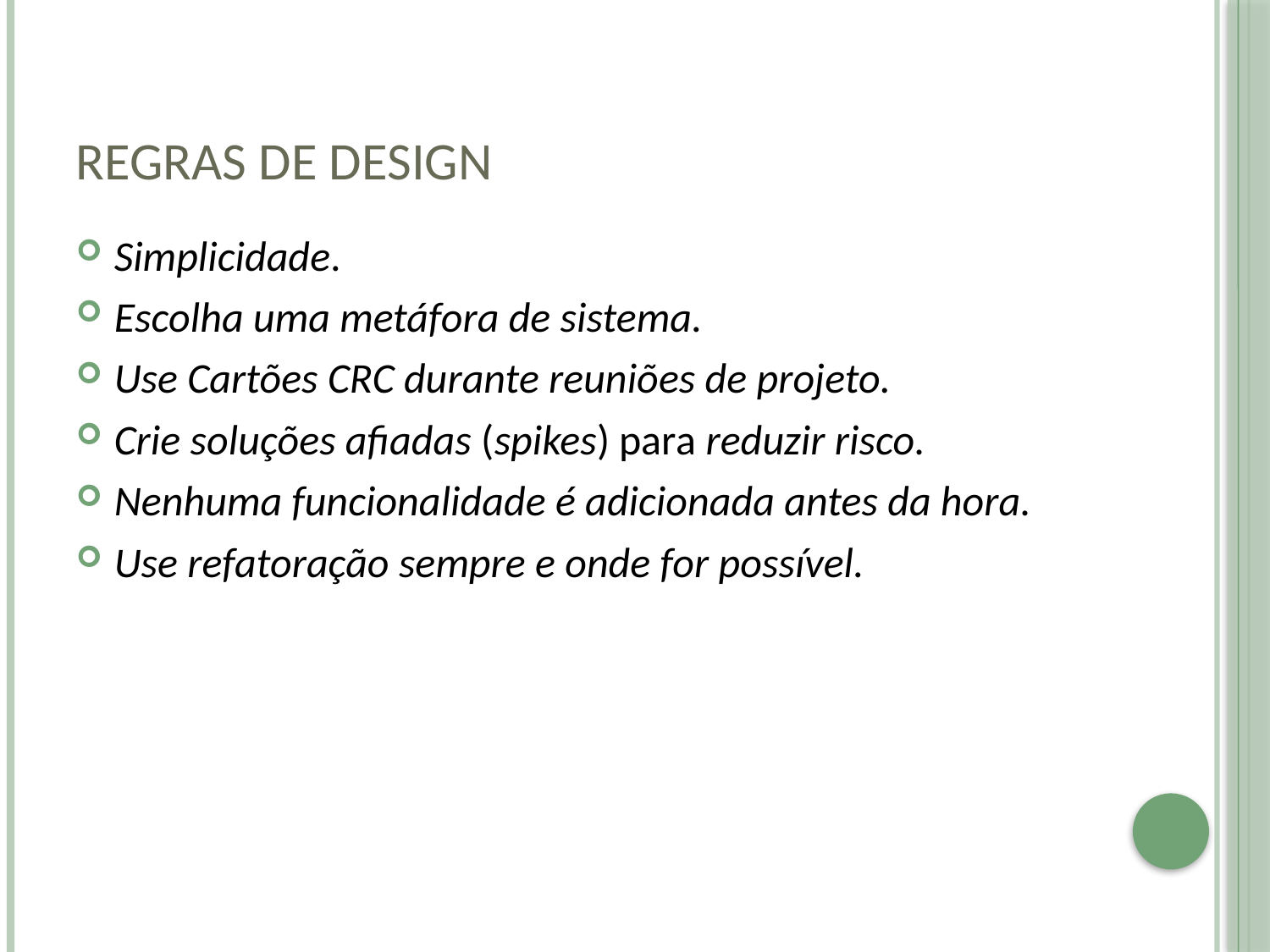

# Regras de design
Simplicidade.
Escolha uma metáfora de sistema.
Use Cartões CRC durante reuniões de projeto.
Crie soluções afiadas (spikes) para reduzir risco.
Nenhuma funcionalidade é adicionada antes da hora.
Use refatoração sempre e onde for possível.